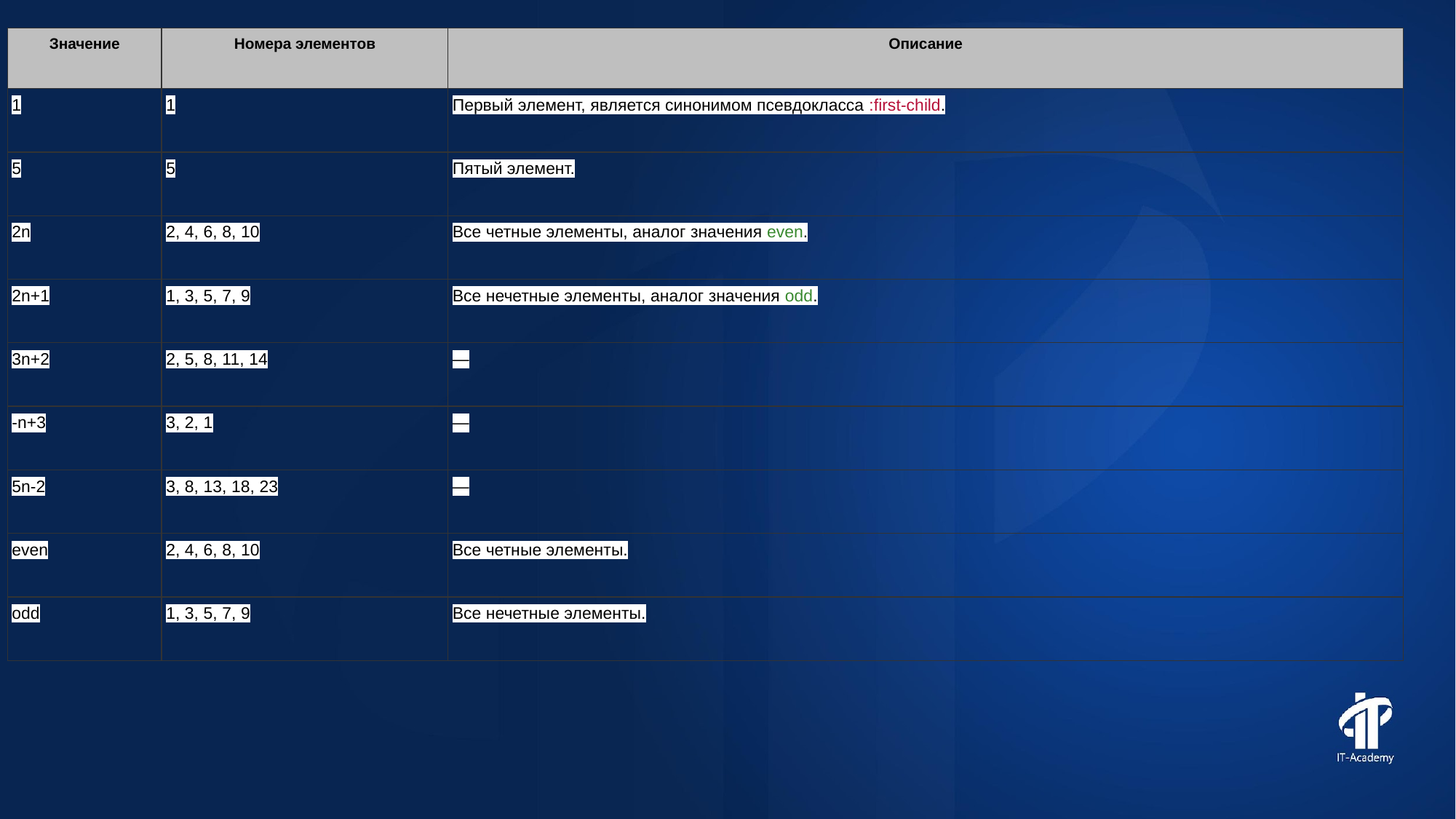

| Значение | Номера элементов | Описание |
| --- | --- | --- |
| 1 | 1 | Первый элемент, является синонимом псевдокласса :first-child. |
| 5 | 5 | Пятый элемент. |
| 2n | 2, 4, 6, 8, 10 | Все четные элементы, аналог значения even. |
| 2n+1 | 1, 3, 5, 7, 9 | Все нечетные элементы, аналог значения odd. |
| 3n+2 | 2, 5, 8, 11, 14 | — |
| -n+3 | 3, 2, 1 | — |
| 5n-2 | 3, 8, 13, 18, 23 | — |
| even | 2, 4, 6, 8, 10 | Все четные элементы. |
| odd | 1, 3, 5, 7, 9 | Все нечетные элементы. |